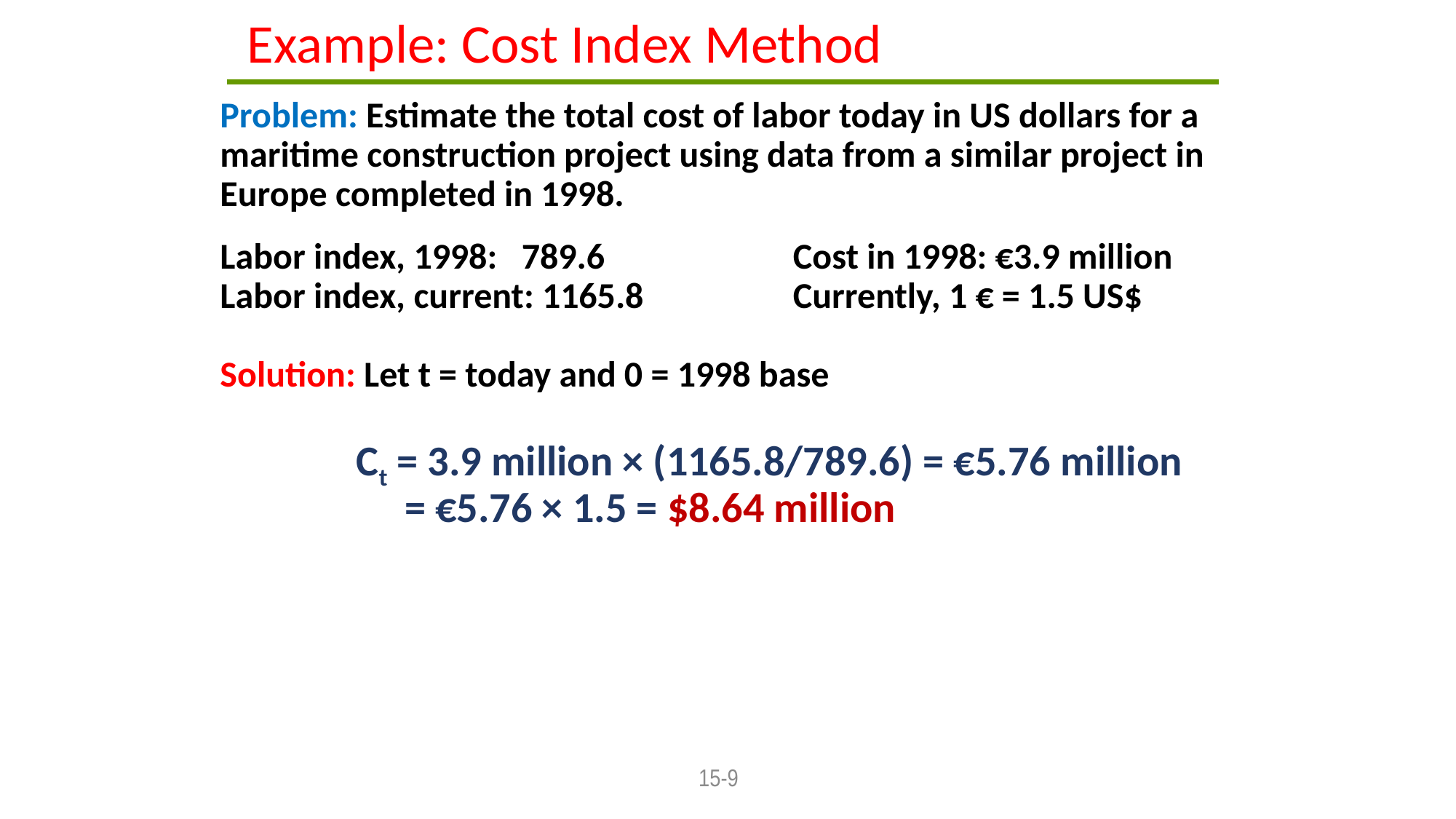

# Example: Cost Index Method
Problem: Estimate the total cost of labor today in US dollars for a
maritime construction project using data from a similar project in
Europe completed in 1998.

Labor index, 1998:   789.6		Cost in 1998: €3.9 million
Labor index, current: 1165.8		Currently, 1 € = 1.5 US$

Solution: Let t = today and 0 = 1998 base

		Ct = 3.9 million × (1165.8/789.6) = €5.76 million
  		     = €5.76 × 1.5 = $8.64 million
15-9